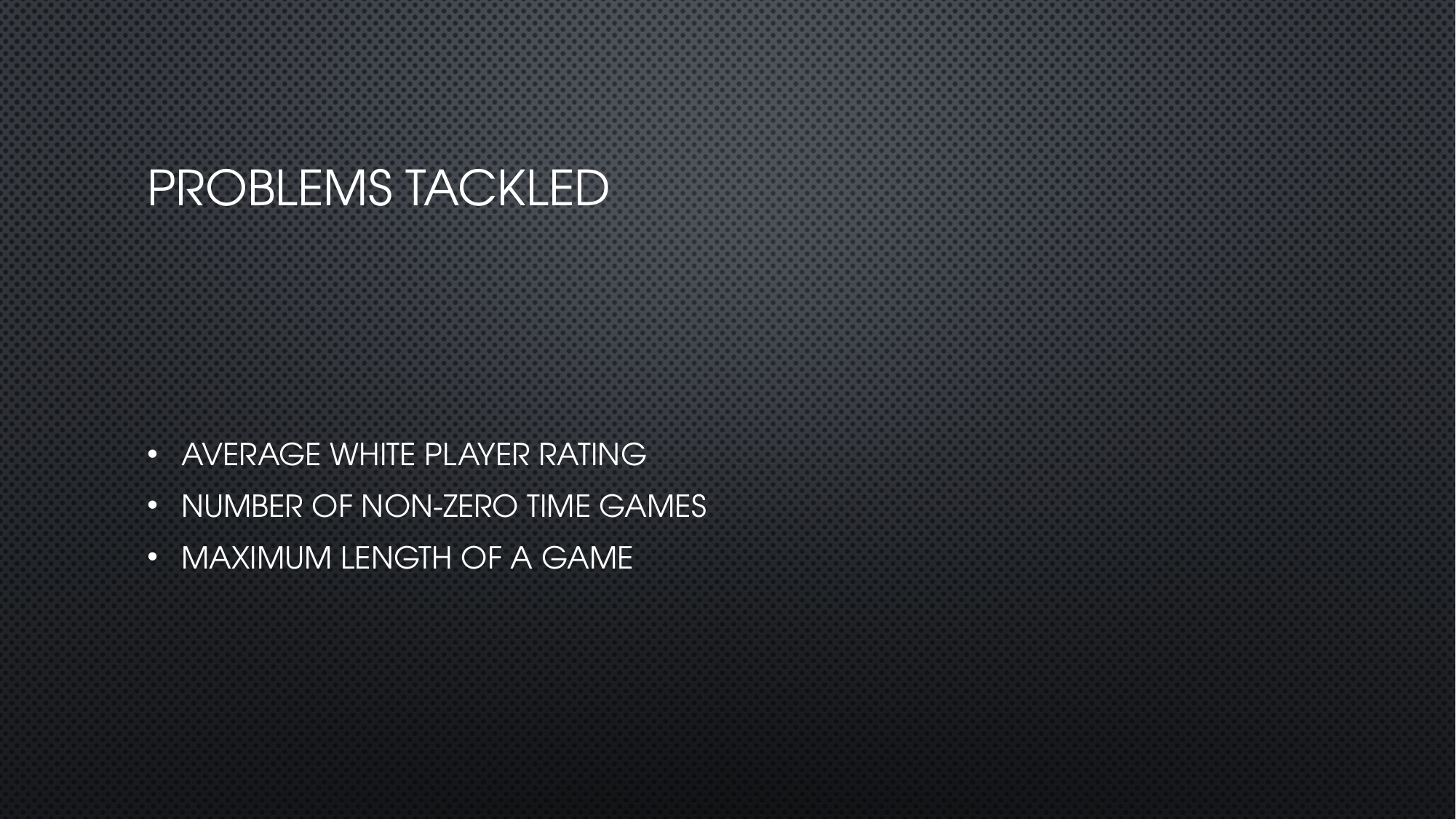

# Problems Tackled
Average White Player Rating
Number of Non-Zero Time Games
Maximum length of a game